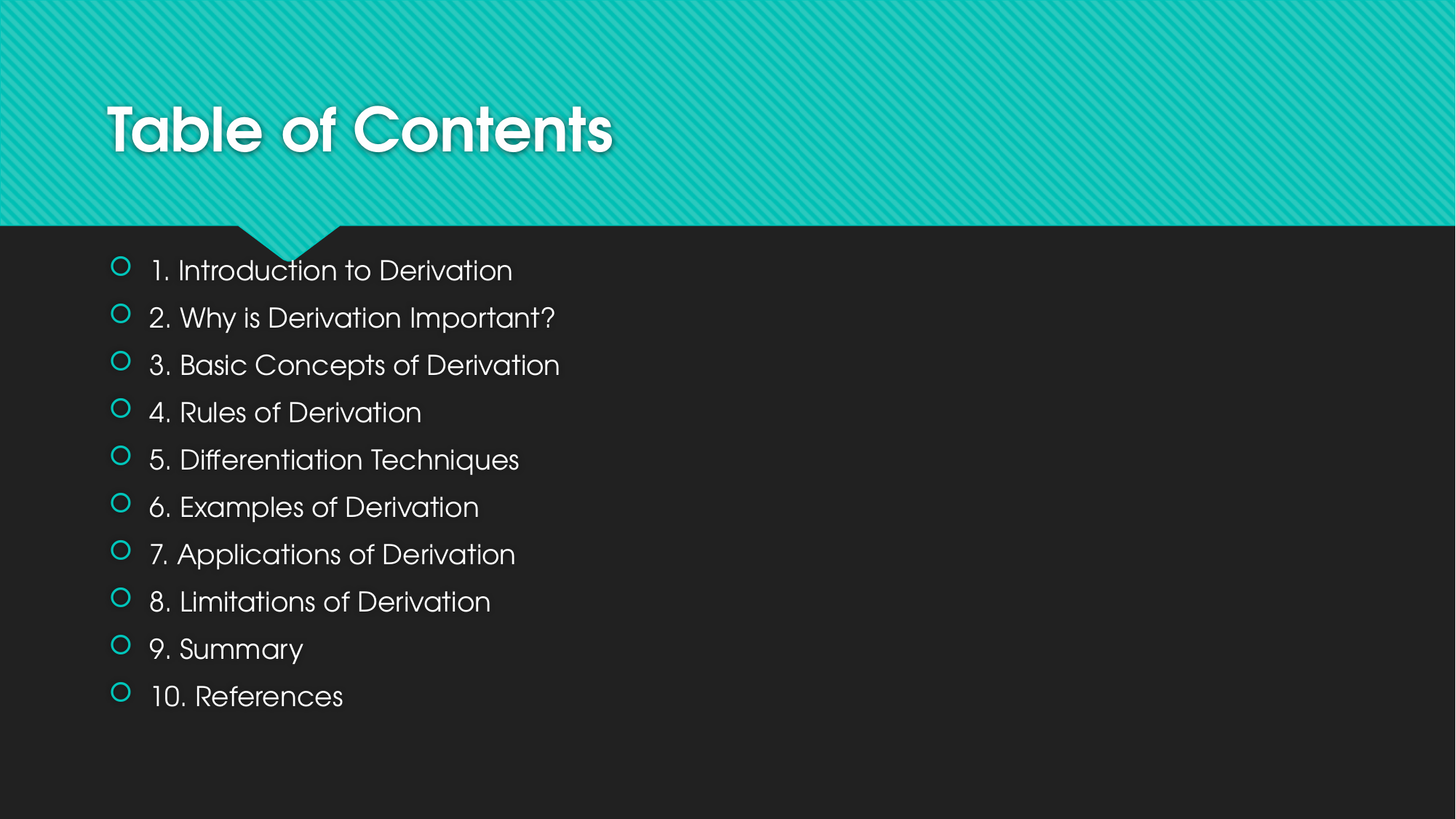

# Table of Contents
1. Introduction to Derivation
2. Why is Derivation Important?
3. Basic Concepts of Derivation
4. Rules of Derivation
5. Differentiation Techniques
6. Examples of Derivation
7. Applications of Derivation
8. Limitations of Derivation
9. Summary
10. References